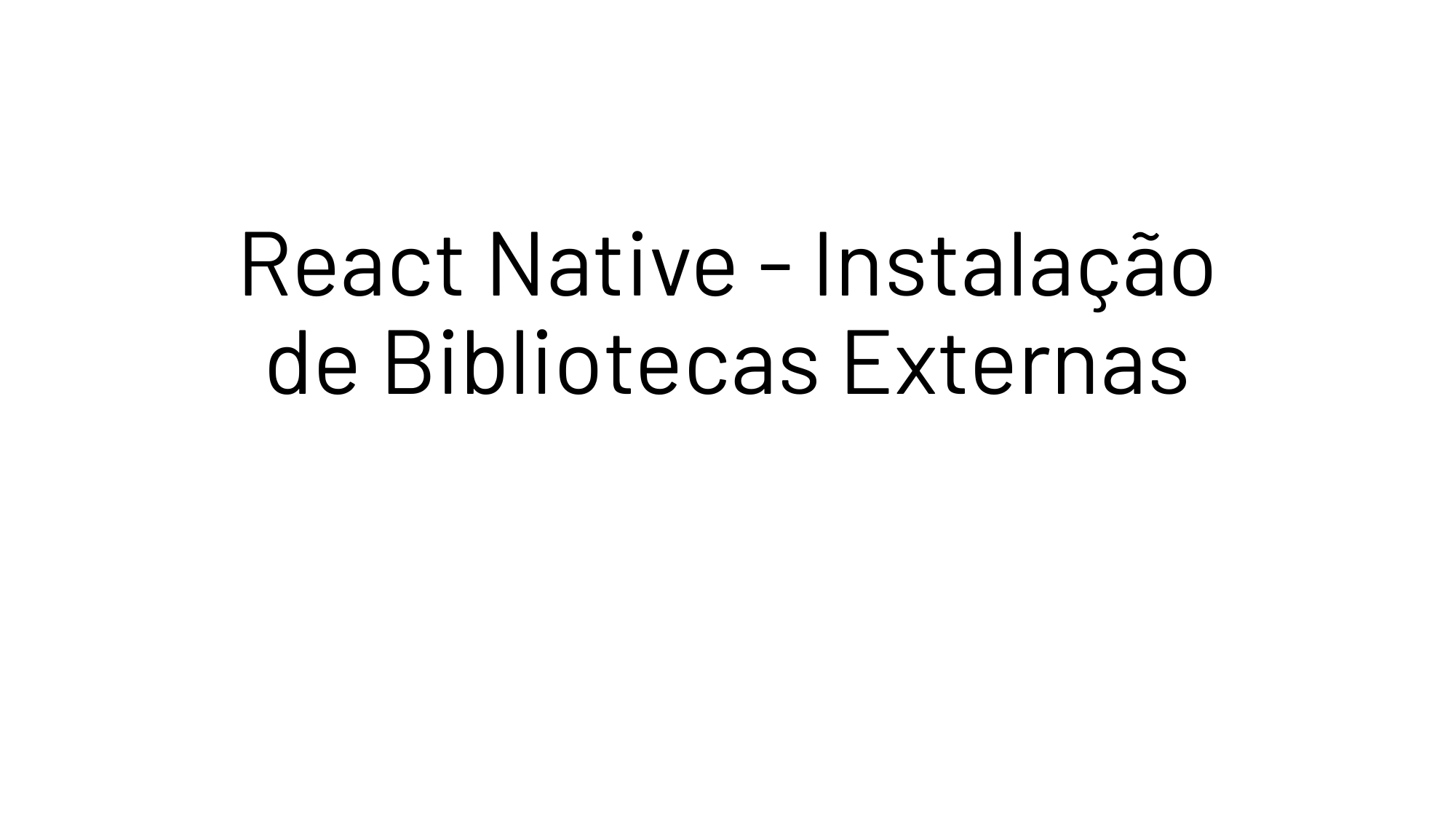

# React Native - Instalação de Bibliotecas Externas